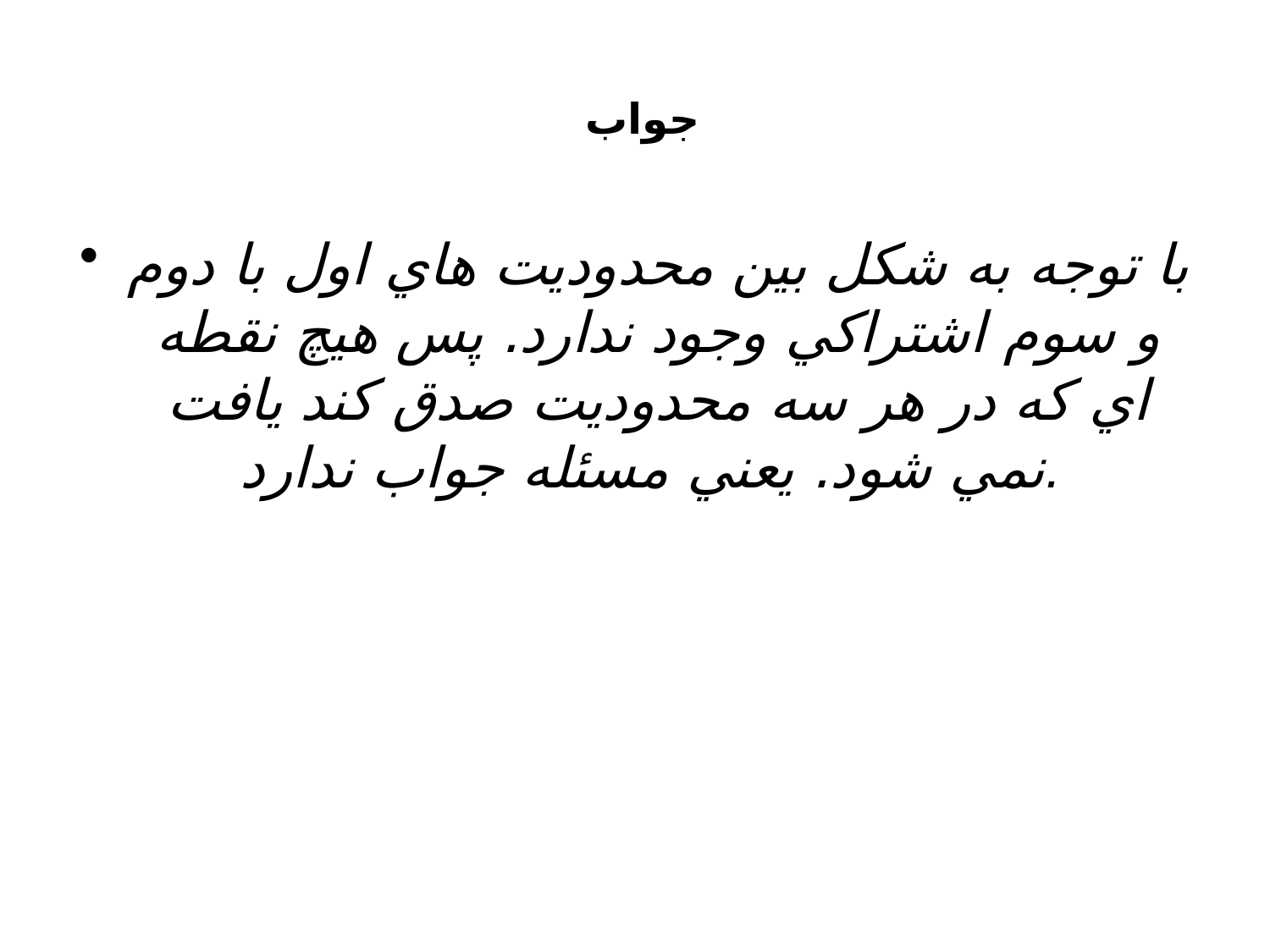

# جواب
با توجه به شکل بين محدوديت هاي اول با دوم و سوم اشتراکي وجود ندارد. پس هيچ نقطه اي که در هر سه محدوديت صدق کند يافت نمي شود. يعني مسئله جواب ندارد.